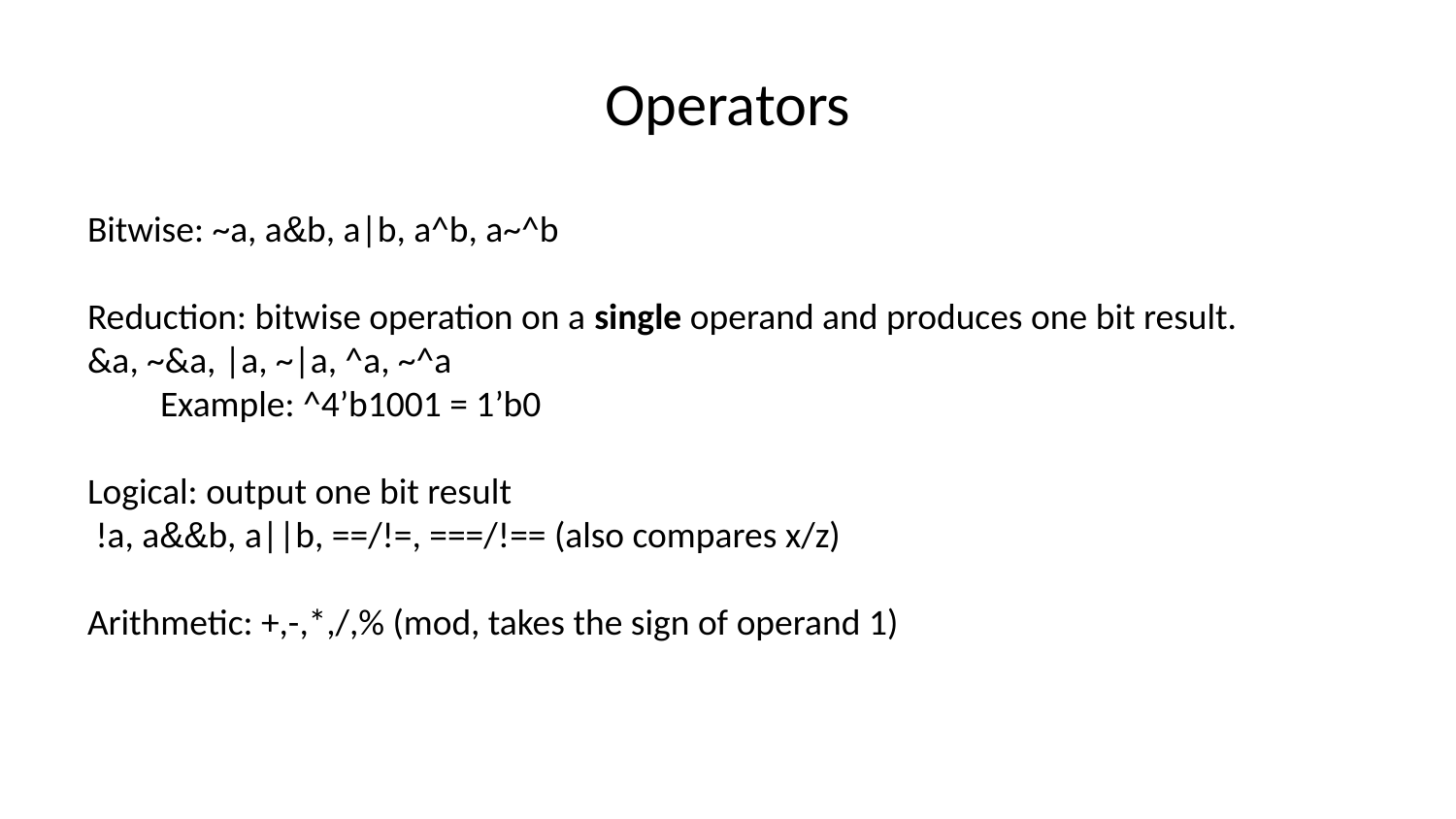

# Operators
Bitwise: ~a, a&b, a|b, a^b, a~^b

Reduction: bitwise operation on a single operand and produces one bit result.
&a, ~&a, |a, ~|a, ^a, ~^a
Example: ^4’b1001 = 1’b0

Logical: output one bit result
 !a, a&&b, a||b, ==/!=, ===/!== (also compares x/z)

Arithmetic: +,-,*,/,% (mod, takes the sign of operand 1)